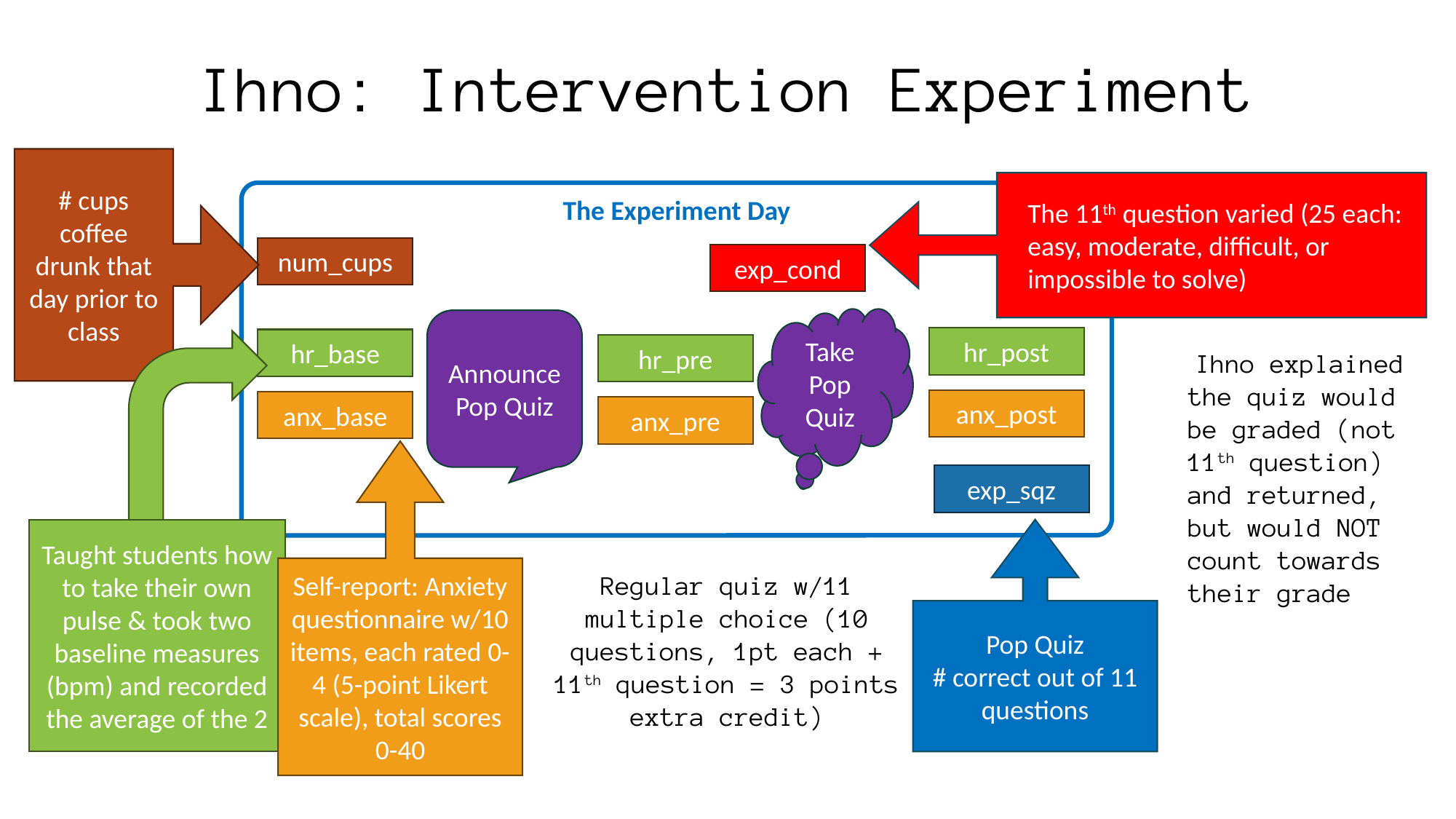

# Ihno: Intervention Experiment
# cups coffee drunk that day prior to class
The 11th question varied (25 each: easy, moderate, difficult, or impossible to solve)
The Experiment Day
num_cups
exp_cond
Take Pop Quiz
Announce Pop Quiz
hr_post
anx_post
hr_base

Taught students how to take their own pulse & took two baseline measures (bpm) and recorded the average of the 2
hr_pre
anx_pre
Ihno explained the quiz would be graded (not 11th question) and returned, but would NOT count towards their grade
anx_base
Self-report: Anxiety questionnaire w/10 items, each rated 0-4 (5-point Likert scale), total scores 0-40
exp_sqz
Pop Quiz
# correct out of 11 questions
Regular quiz w/11 multiple choice (10 questions, 1pt each + 11th question = 3 points extra credit)